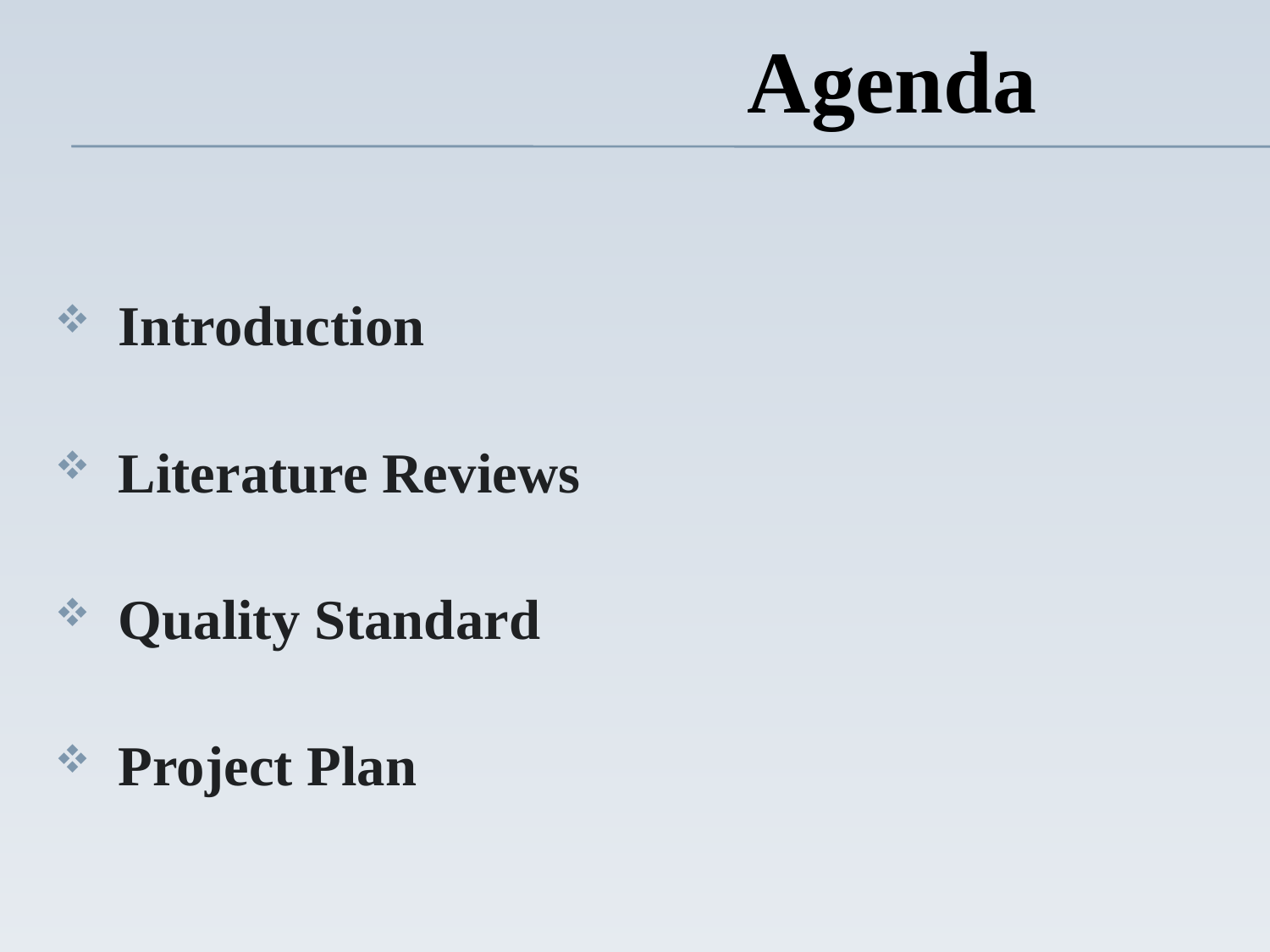

Agenda
Introduction
Literature Reviews
Quality Standard
Project Plan